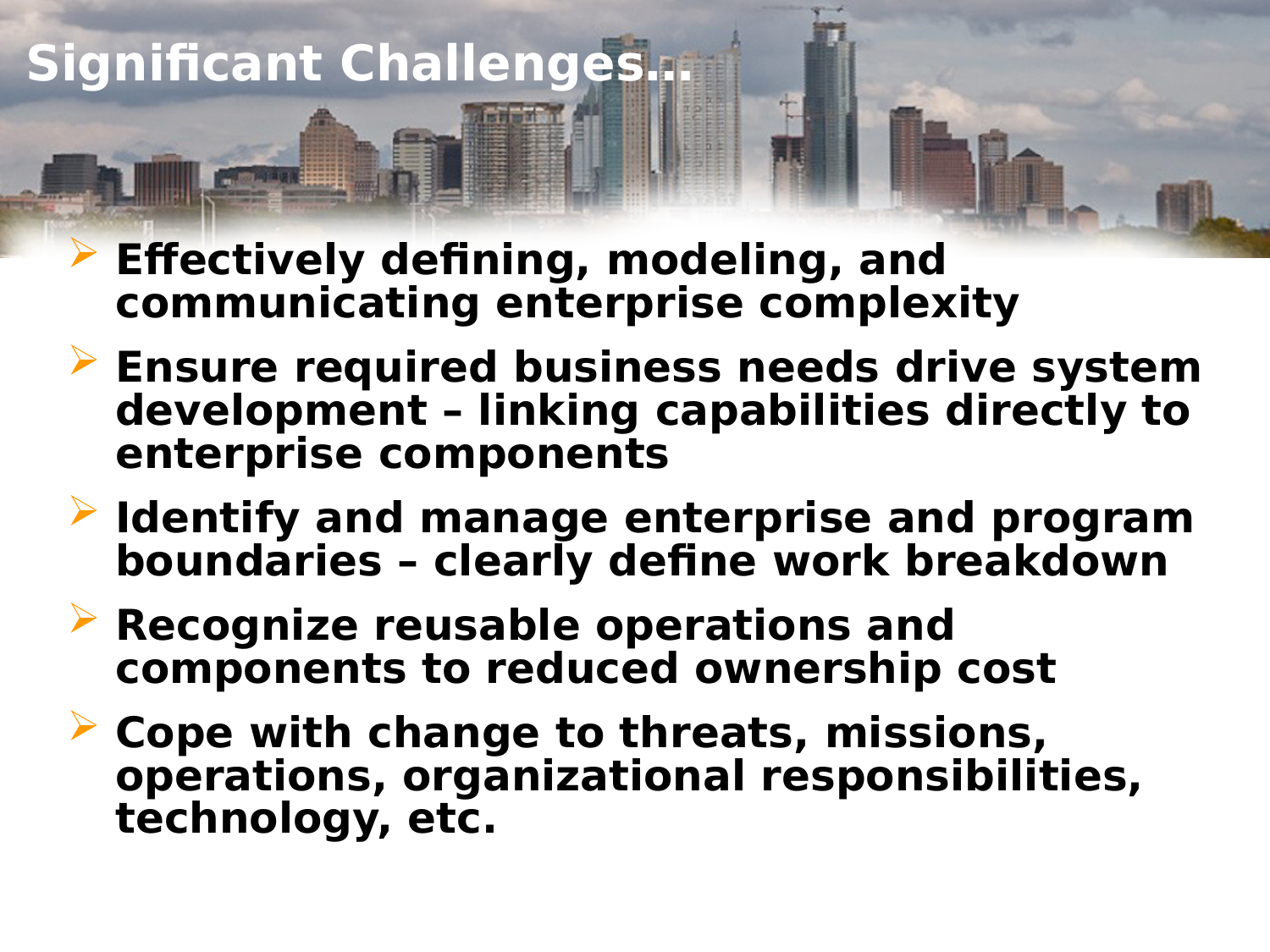

# Significant Challenges…
Effectively defining, modeling, and communicating enterprise complexity
Ensure required business needs drive system development – linking capabilities directly to enterprise components
Identify and manage enterprise and program boundaries – clearly define work breakdown
Recognize reusable operations and components to reduced ownership cost
Cope with change to threats, missions, operations, organizational responsibilities, technology, etc.